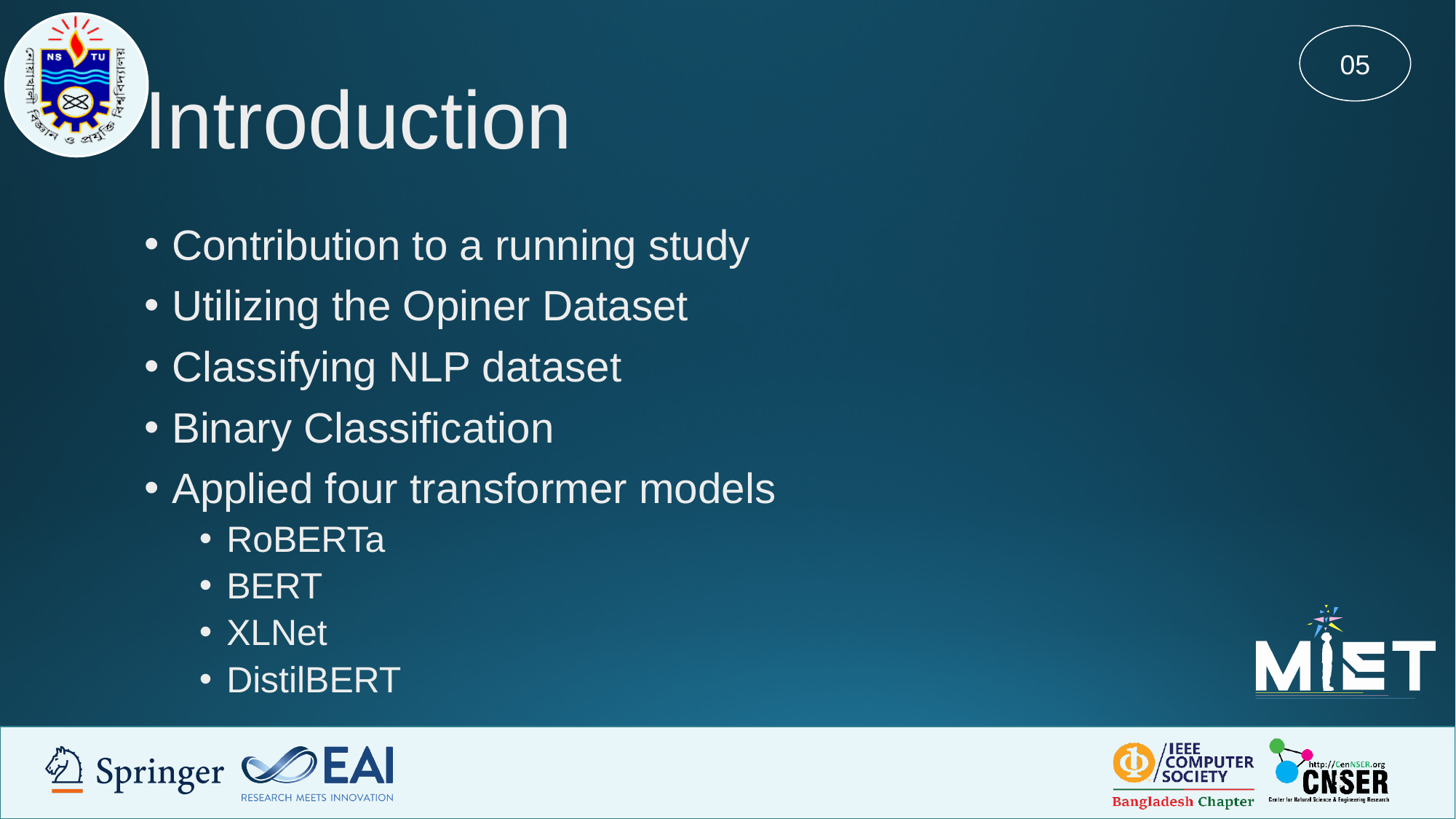

05
# Introduction
Contribution to a running study
Utilizing the Opiner Dataset
Classifying NLP dataset
Binary Classification
Applied four transformer models
RoBERTa
BERT
XLNet
DistilBERT
5